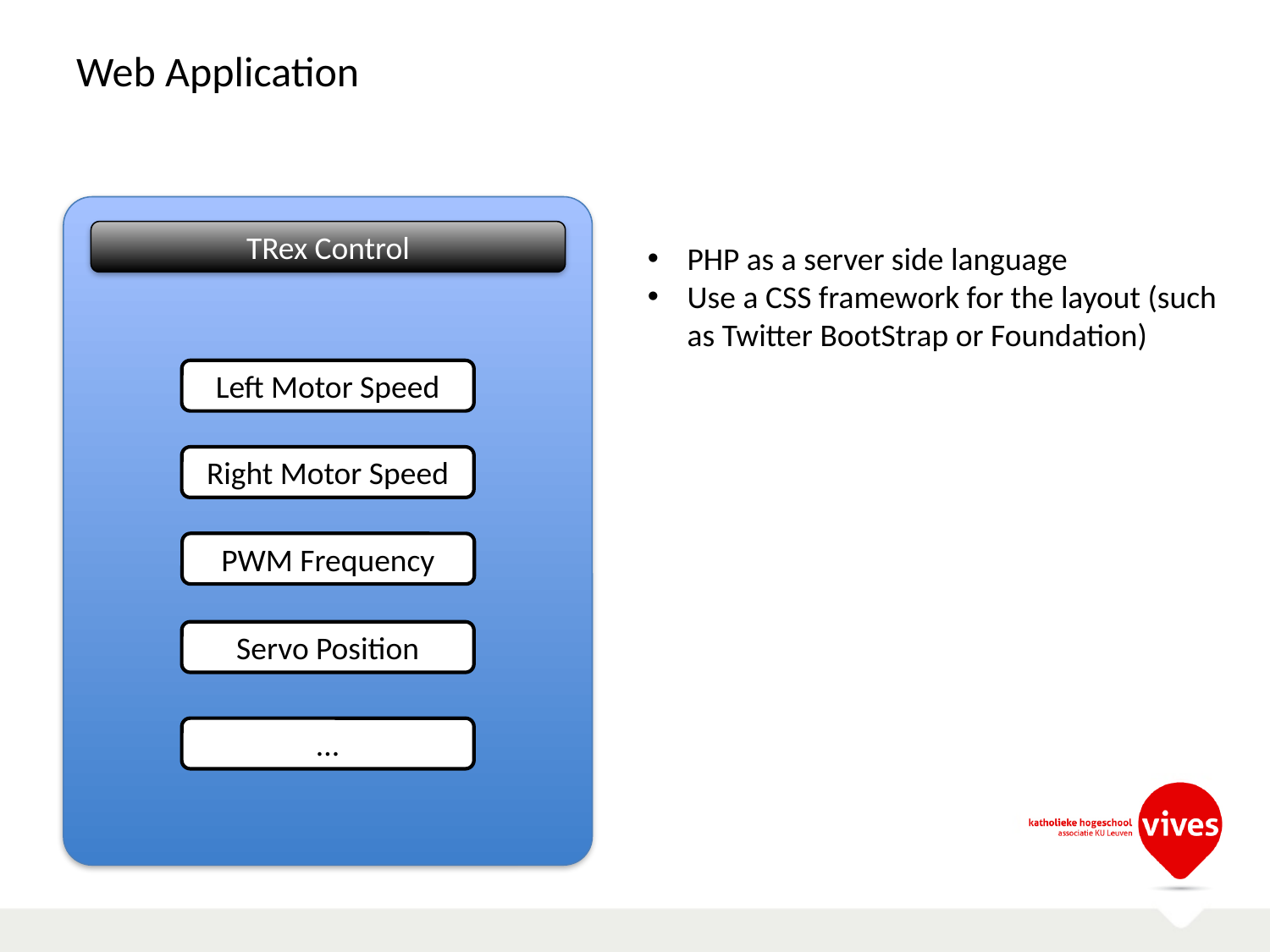

# Web Application

TRex Control
PHP as a server side language
Use a CSS framework for the layout (such as Twitter BootStrap or Foundation)
Left Motor Speed
Right Motor Speed
PWM Frequency
Servo Position
...